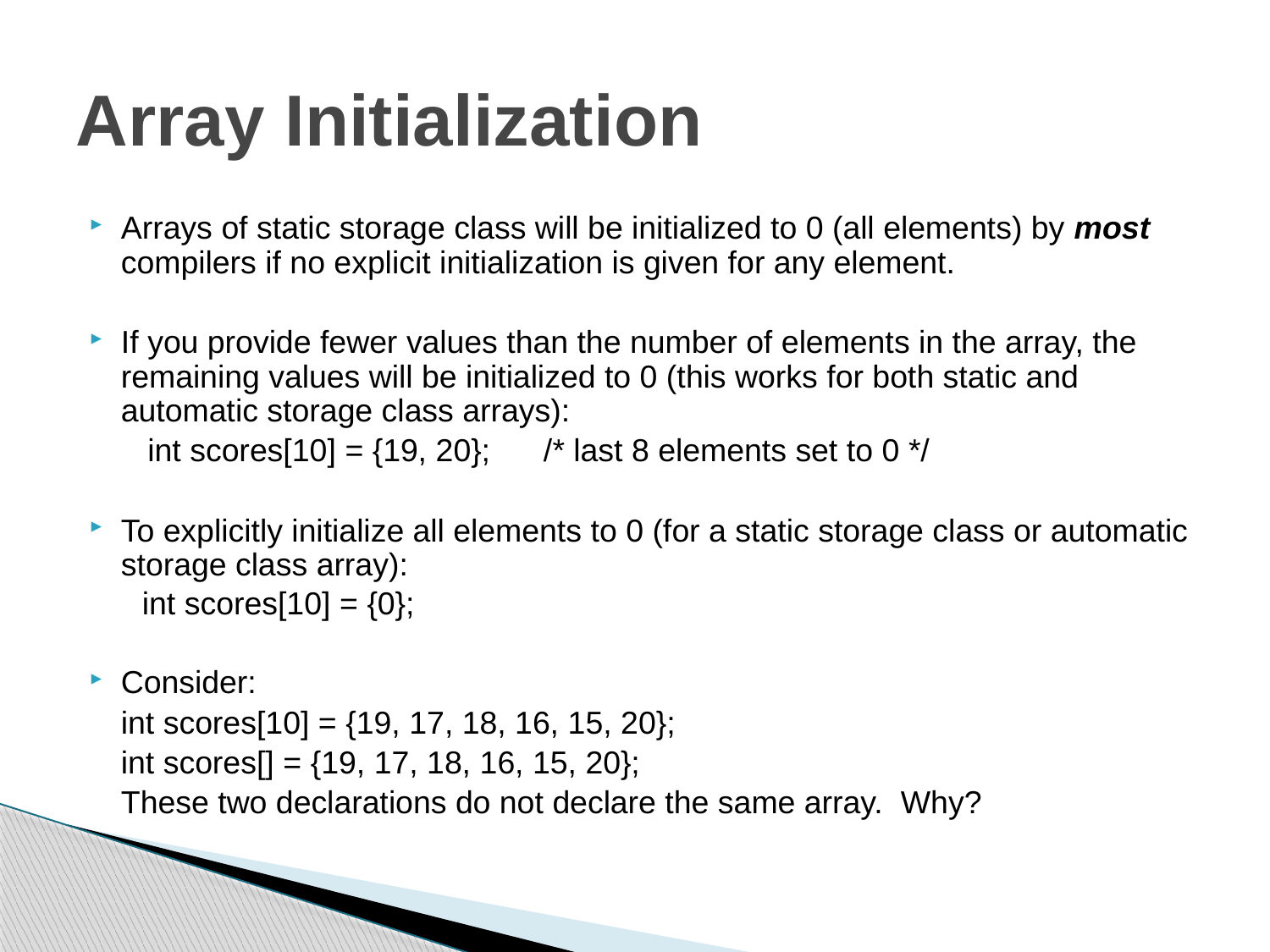

# Array Initialization
Arrays of static storage class will be initialized to 0 (all elements) by most compilers if no explicit initialization is given for any element.

If you provide fewer values than the number of elements in the array, the remaining values will be initialized to 0 (this works for both static and automatic storage class arrays):
	   int scores[10] = {19, 20};      /* last 8 elements set to 0 */

To explicitly initialize all elements to 0 (for a static storage class or automatic storage class array):
  int scores[10] = {0};

Consider:
		int scores[10] = {19, 17, 18, 16, 15, 20};
		int scores[] = {19, 17, 18, 16, 15, 20};
	These two declarations do not declare the same array.  Why?